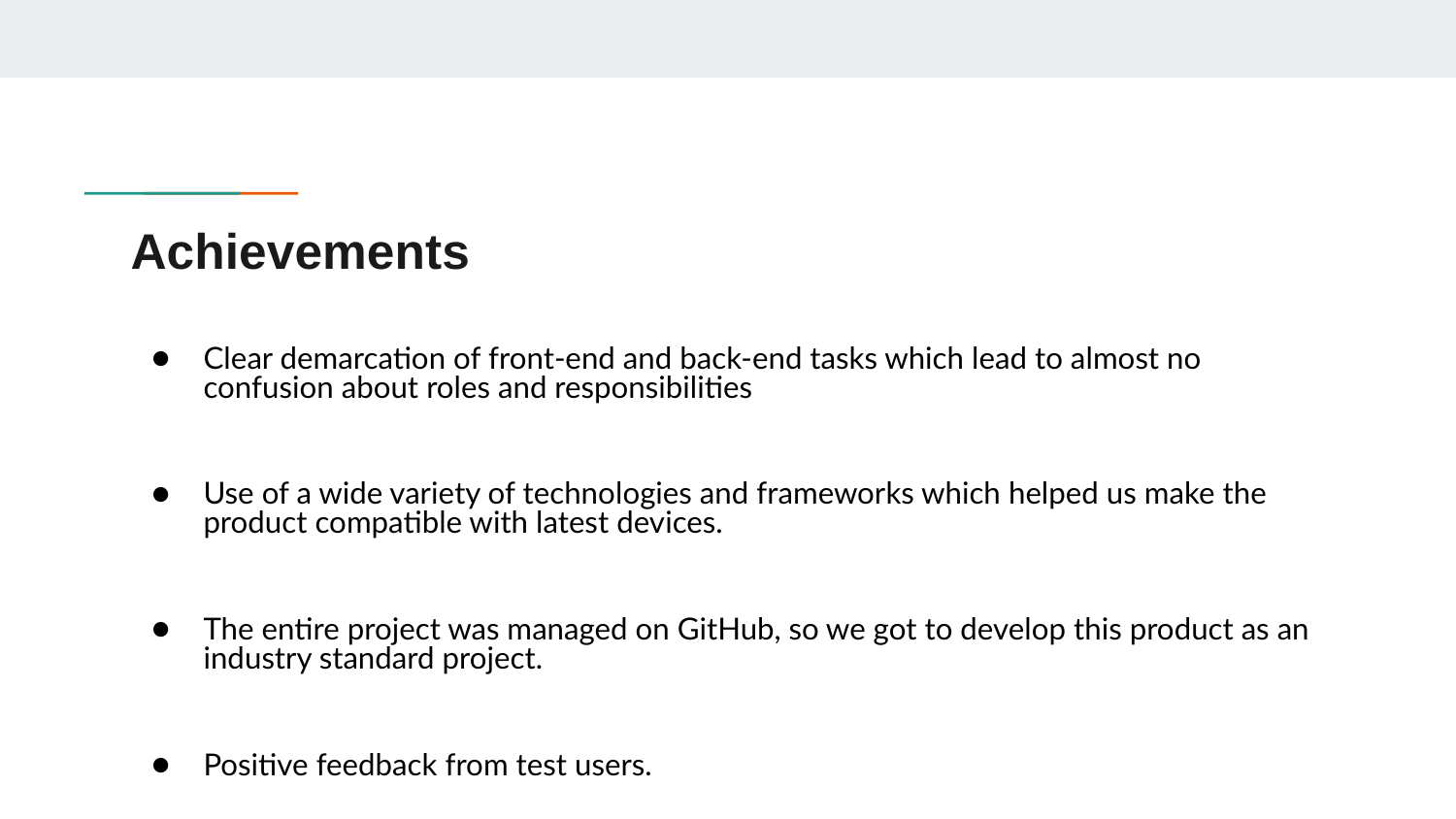

# Achievements
Clear demarcation of front-end and back-end tasks which lead to almost no confusion about roles and responsibilities

Use of a wide variety of technologies and frameworks which helped us make the product compatible with latest devices.

The entire project was managed on GitHub, so we got to develop this product as an industry standard project.

Positive feedback from test users.